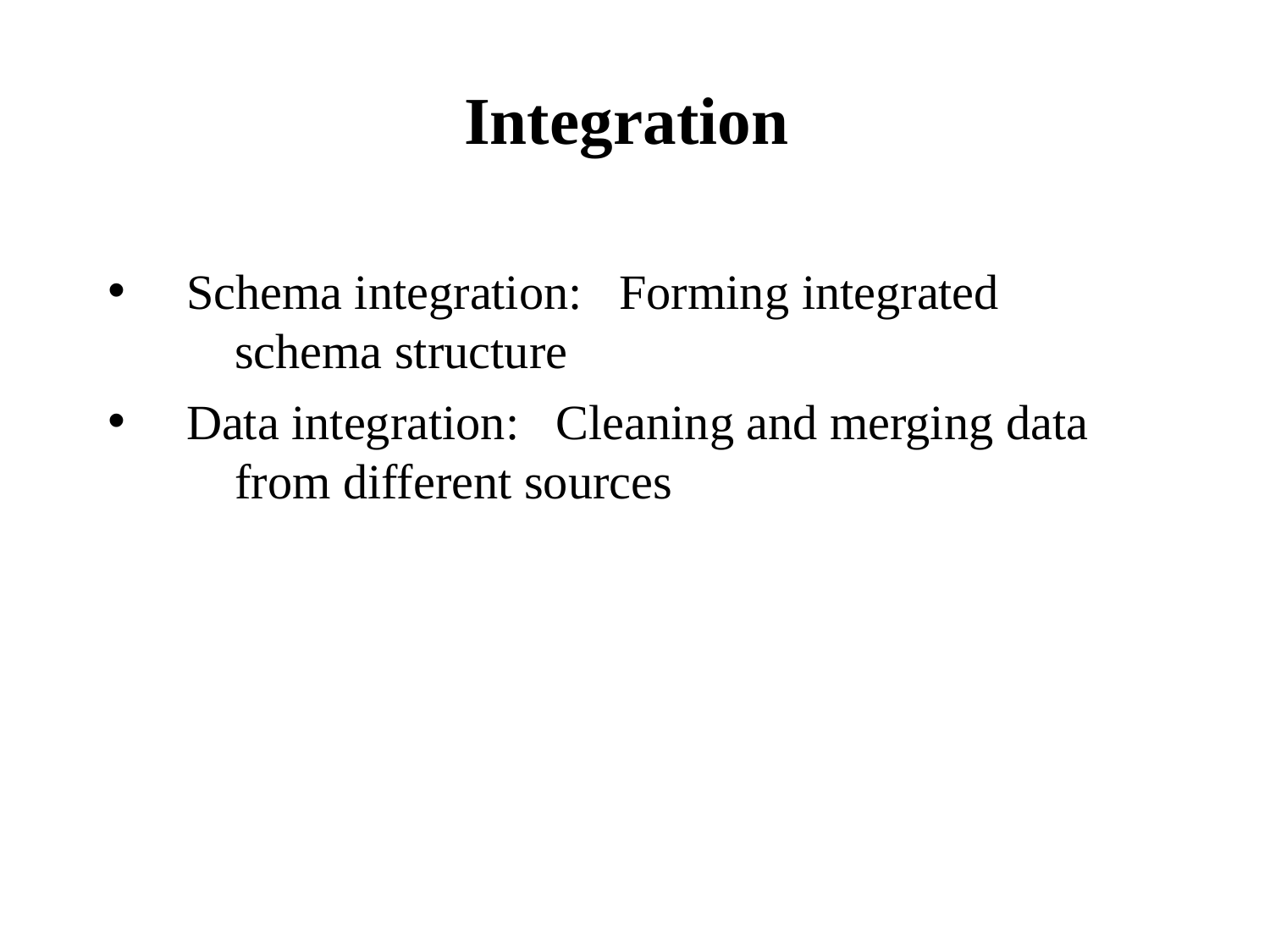

# Integration
     Schema integration:   Forming integrated 	schema structure
     Data integration:   Cleaning and merging data 	from different sources